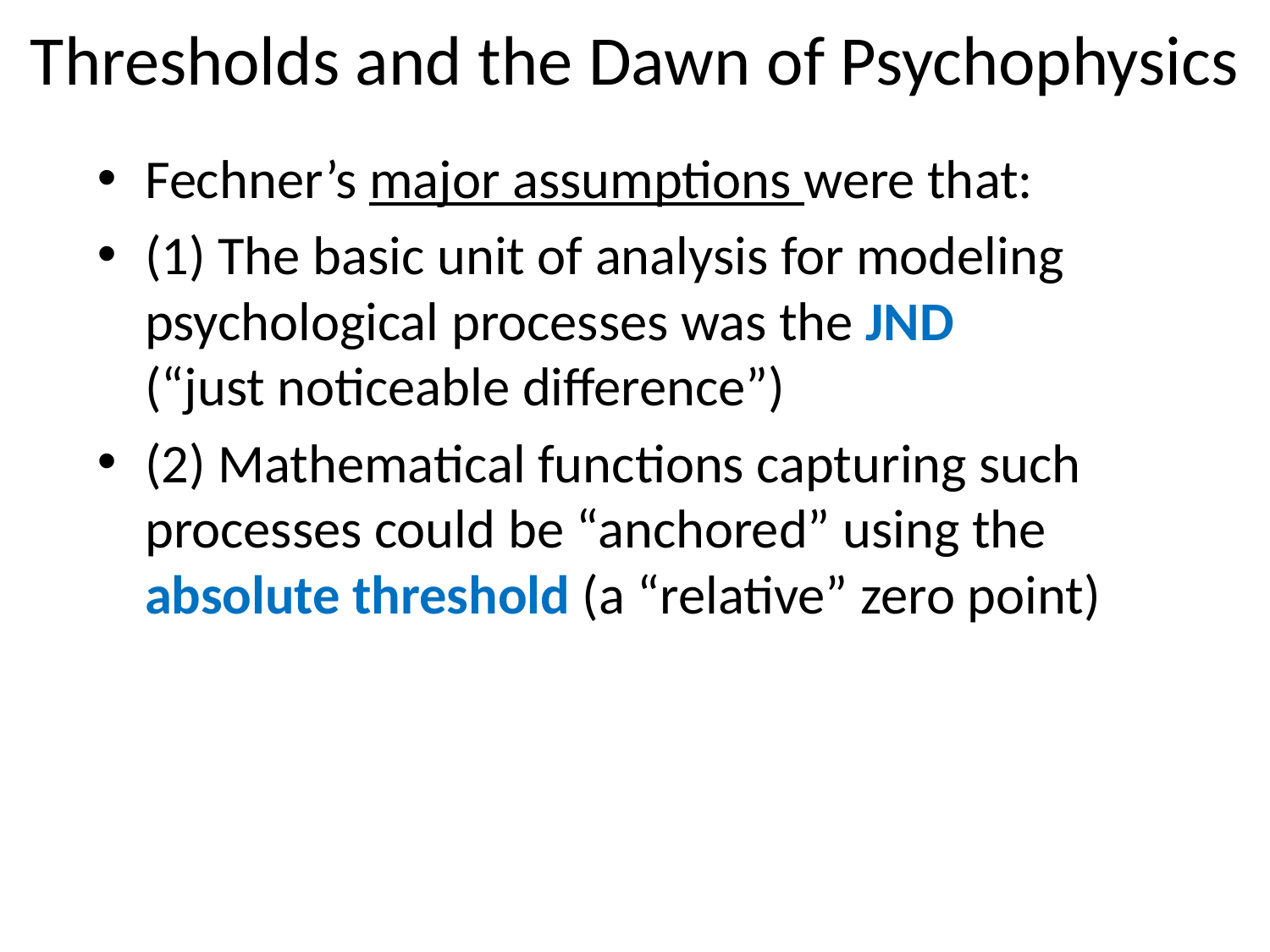

# Thresholds and the Dawn of Psychophysics
Fechner’s major assumptions were that:
(1) The basic unit of analysis for modeling psychological processes was the JND
(“just noticeable difference”)
(2) Mathematical functions capturing such processes could be “anchored” using the absolute threshold (a “relative” zero point)